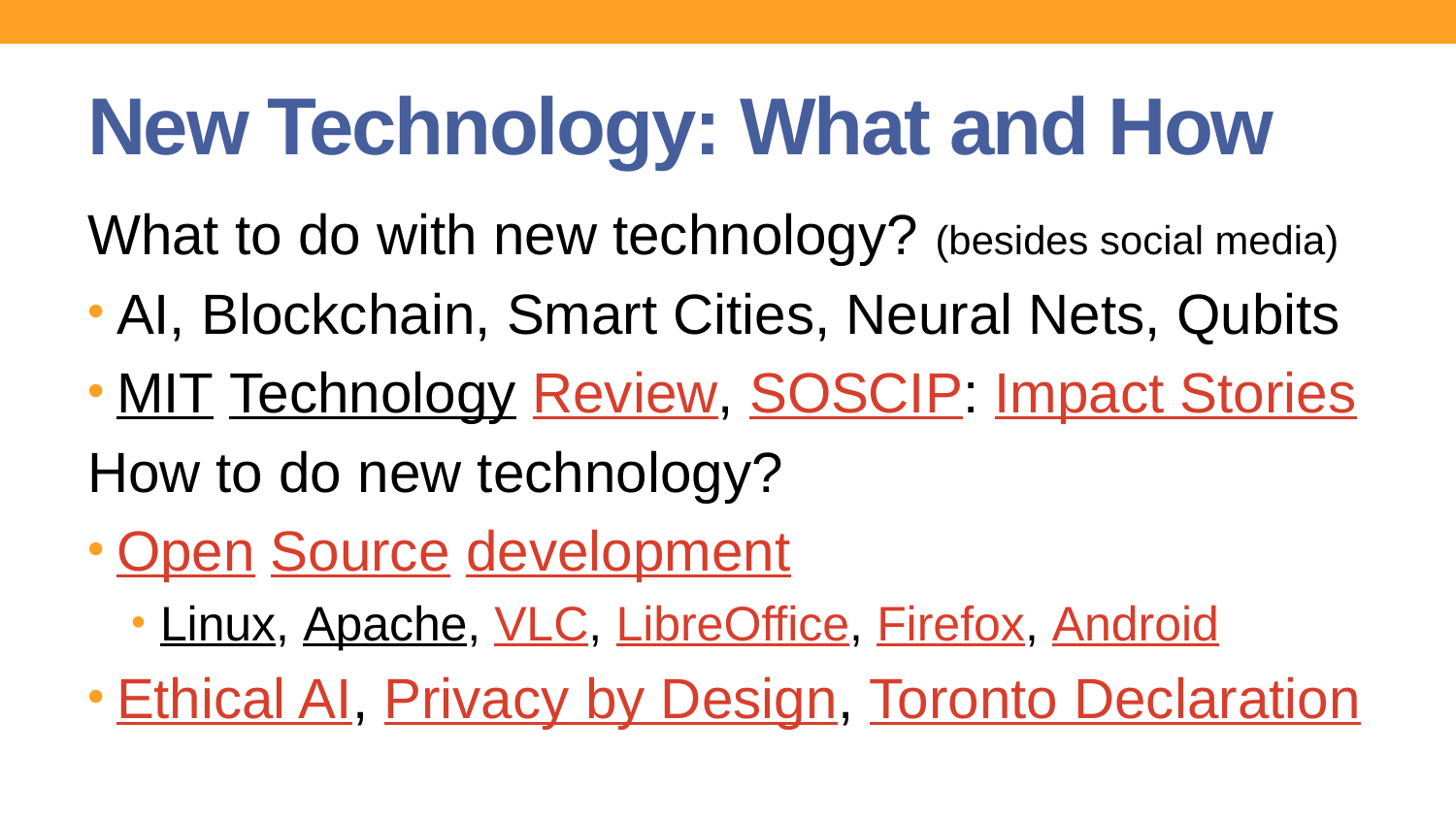

# New Technology: What and How
What to do with new technology? (besides social media)
AI, Blockchain, Smart Cities, Neural Nets, Qubits
MIT Technology Review, SOSCIP: Impact Stories
How to do new technology?
Open Source development
Linux, Apache, VLC, LibreOffice, Firefox, Android
Ethical AI, Privacy by Design, Toronto Declaration